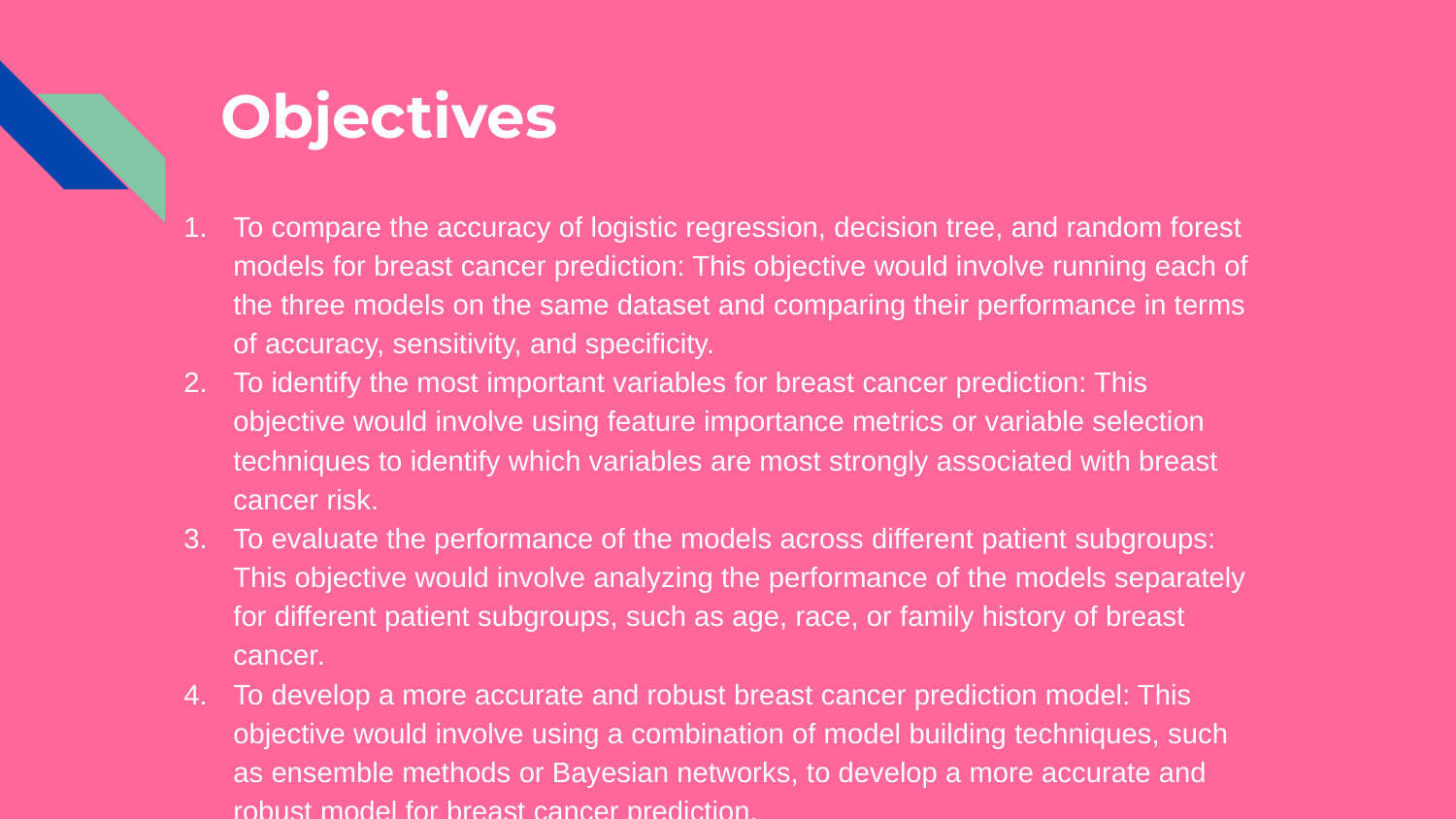

# Objectives
To compare the accuracy of logistic regression, decision tree, and random forest models for breast cancer prediction: This objective would involve running each of the three models on the same dataset and comparing their performance in terms of accuracy, sensitivity, and specificity.
To identify the most important variables for breast cancer prediction: This objective would involve using feature importance metrics or variable selection techniques to identify which variables are most strongly associated with breast cancer risk.
To evaluate the performance of the models across different patient subgroups: This objective would involve analyzing the performance of the models separately for different patient subgroups, such as age, race, or family history of breast cancer.
To develop a more accurate and robust breast cancer prediction model: This objective would involve using a combination of model building techniques, such as ensemble methods or Bayesian networks, to develop a more accurate and robust model for breast cancer prediction.